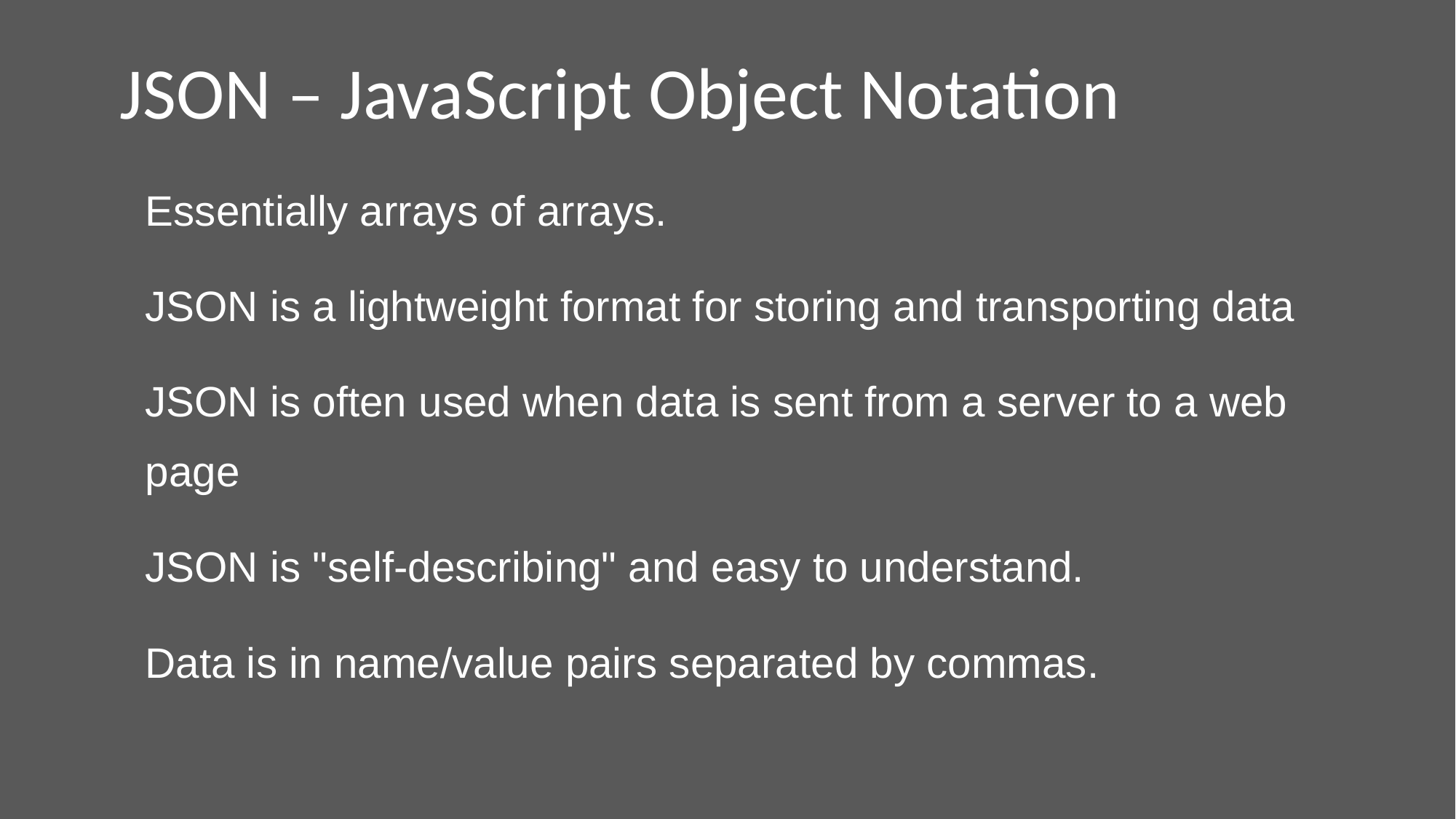

# JSON – JavaScript Object Notation

Essentially arrays of arrays.
JSON is a lightweight format for storing and transporting data
JSON is often used when data is sent from a server to a web page
JSON is "self-describing" and easy to understand.
Data is in name/value pairs separated by commas.